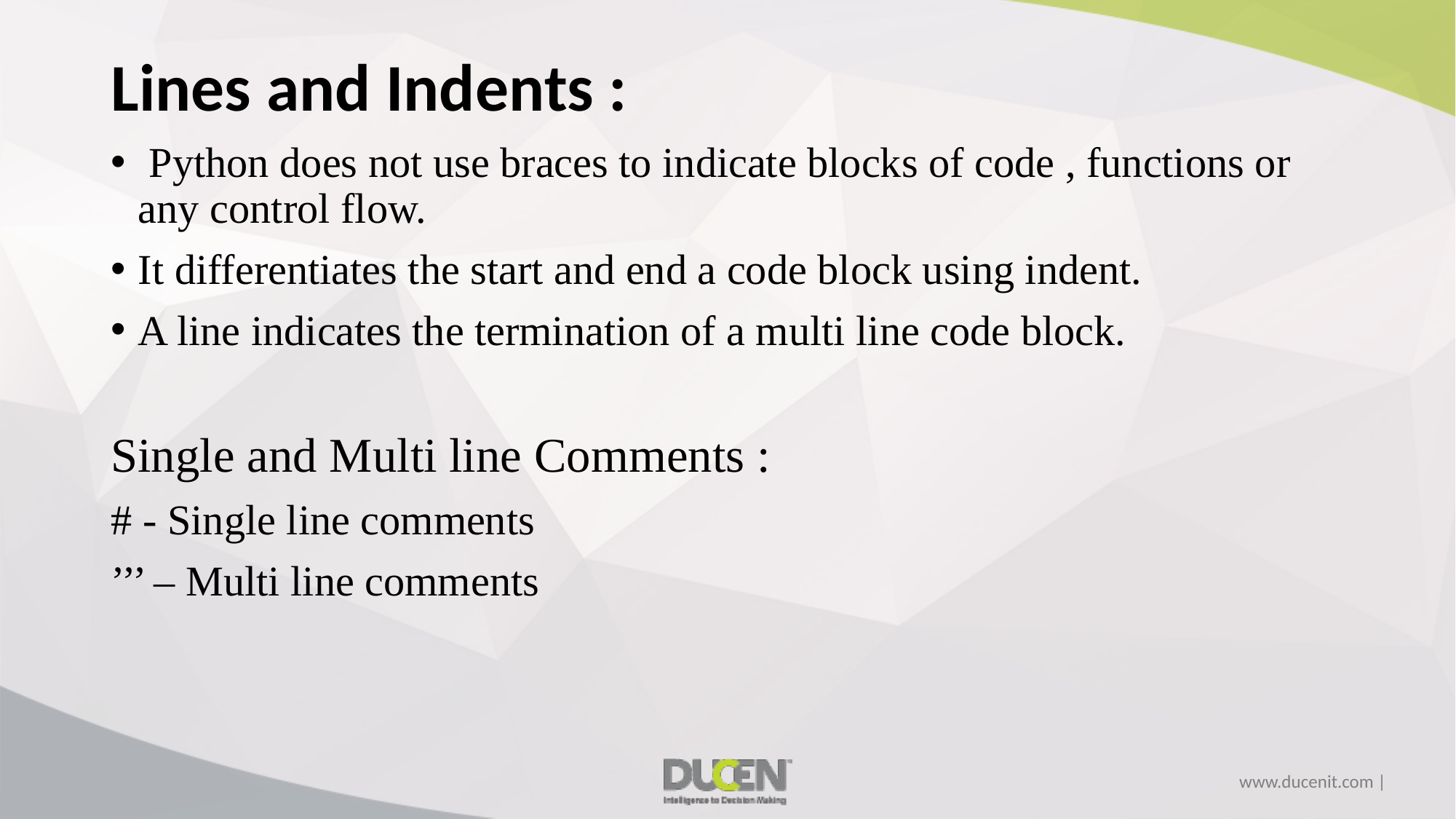

# Lines and Indents :
 Python does not use braces to indicate blocks of code , functions or any control flow.
It differentiates the start and end a code block using indent.
A line indicates the termination of a multi line code block.

Single and Multi line Comments :
# - Single line comments
’’’ – Multi line comments